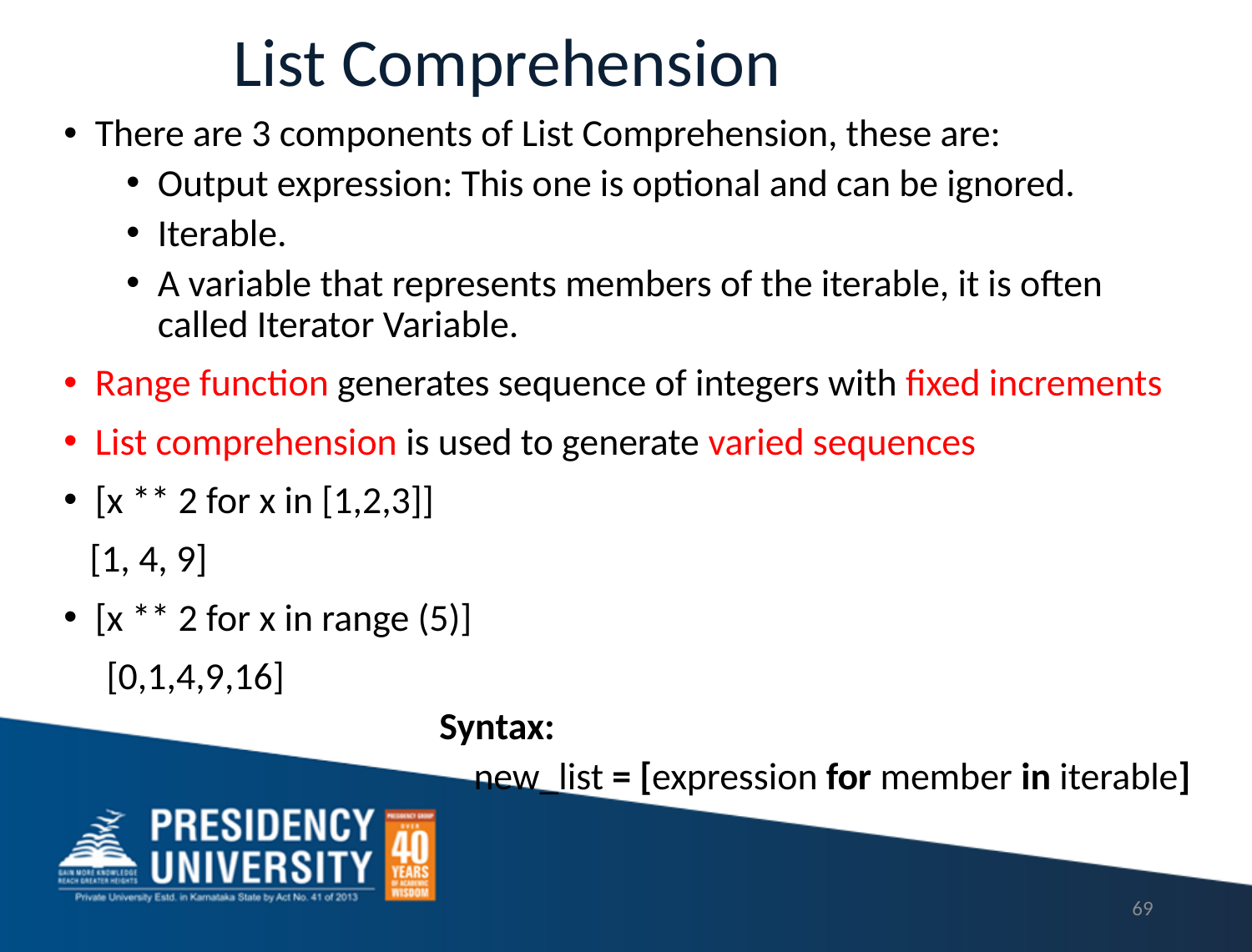

# List Comprehension
There are 3 components of List Comprehension, these are:
Output expression: This one is optional and can be ignored.
Iterable.
A variable that represents members of the iterable, it is often called Iterator Variable.
Range function generates sequence of integers with fixed increments
List comprehension is used to generate varied sequences
[x ** 2 for x in [1,2,3]]
   [1, 4, 9]
[x ** 2 for x in range (5)]
     [0,1,4,9,16]
Syntax:
    new_list = [expression for member in iterable]
69